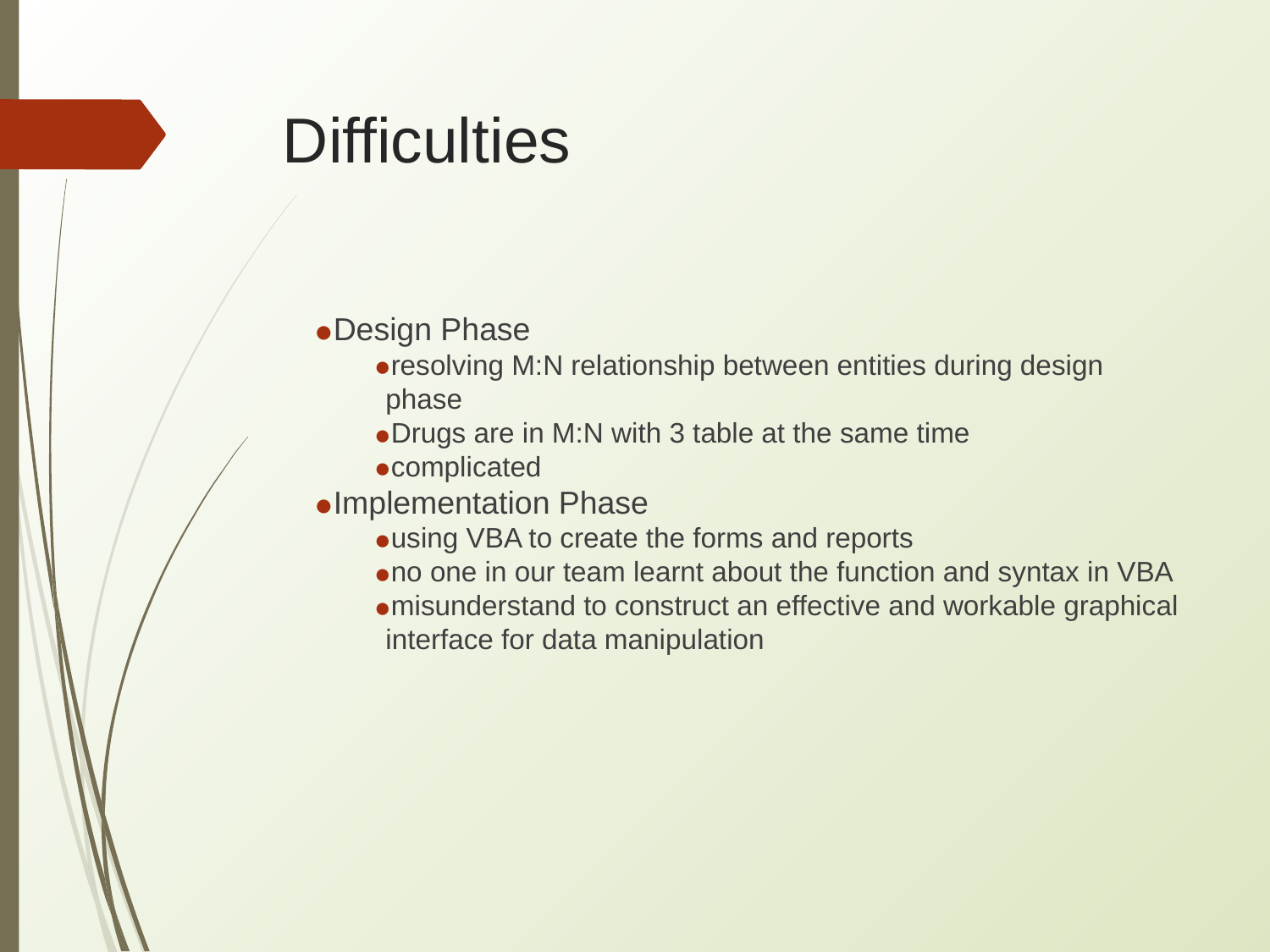

# Difficulties
Design Phase
resolving M:N relationship between entities during design phase
Drugs are in M:N with 3 table at the same time
complicated
Implementation Phase
using VBA to create the forms and reports
no one in our team learnt about the function and syntax in VBA
misunderstand to construct an effective and workable graphical interface for data manipulation